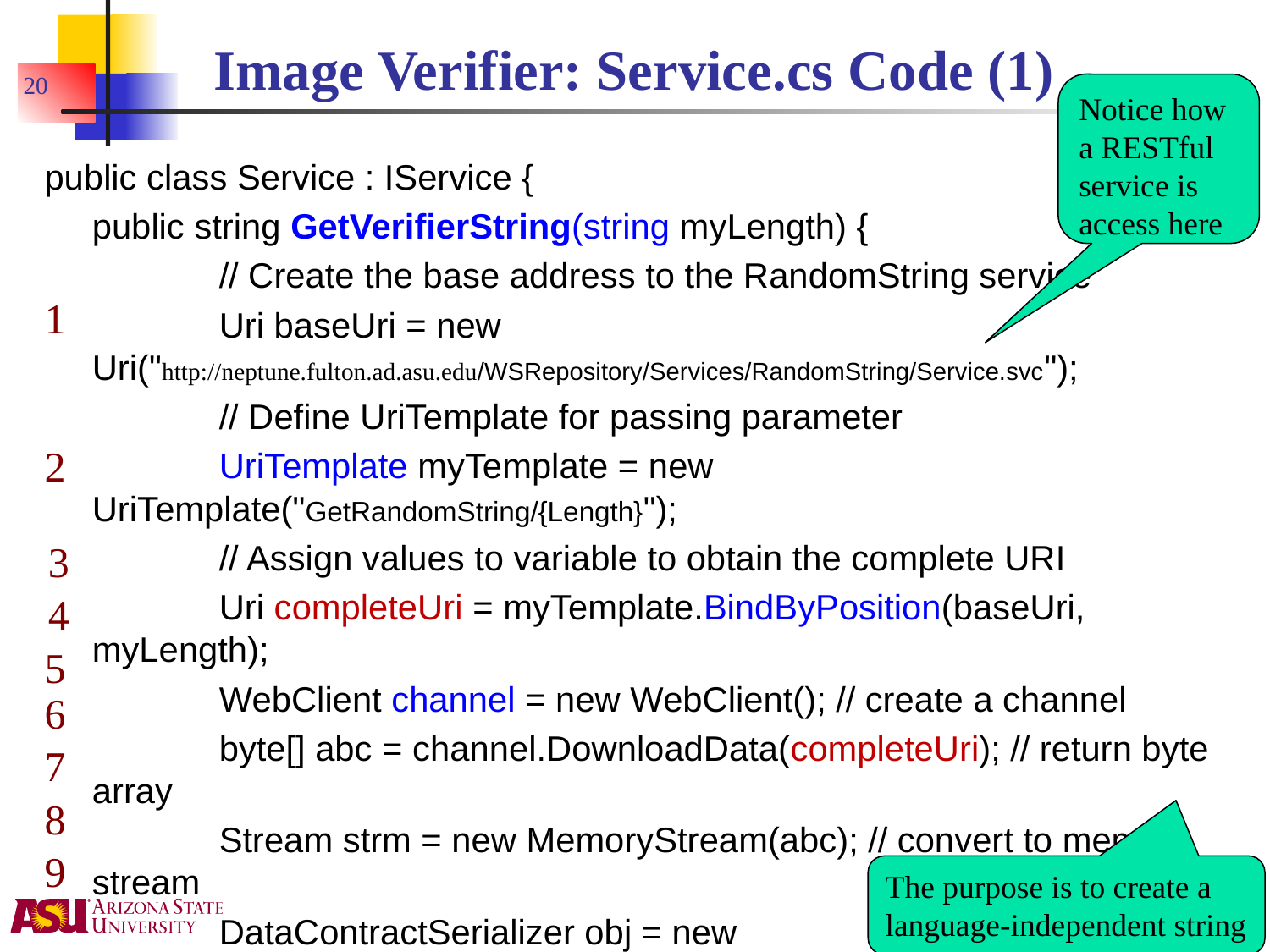

# Image Verifier: Service.cs Code (1)
20
Notice how a RESTful service is access here
public class Service : IService {
	public string GetVerifierString(string myLength) {
		// Create the base address to the RandomString service
		Uri baseUri = new 	Uri("http://neptune.fulton.ad.asu.edu/WSRepository/Services/RandomString/Service.svc");
		// Define UriTemplate for passing parameter
		UriTemplate myTemplate = new UriTemplate("GetRandomString/{Length}");
		// Assign values to variable to obtain the complete URI
		Uri completeUri = myTemplate.BindByPosition(baseUri, myLength);
		WebClient channel = new WebClient(); // create a channel
		byte[] abc = channel.DownloadData(completeUri); // return byte array
		Stream strm = new MemoryStream(abc); // convert to mem stream
		DataContractSerializer obj = new DataContractSerializer(typeof(string));
		string randString = obj.ReadObject(strm).ToString();
		return randString;
}
1
2
3
4
5
6
7
8
9
The purpose is to create a language-independent string